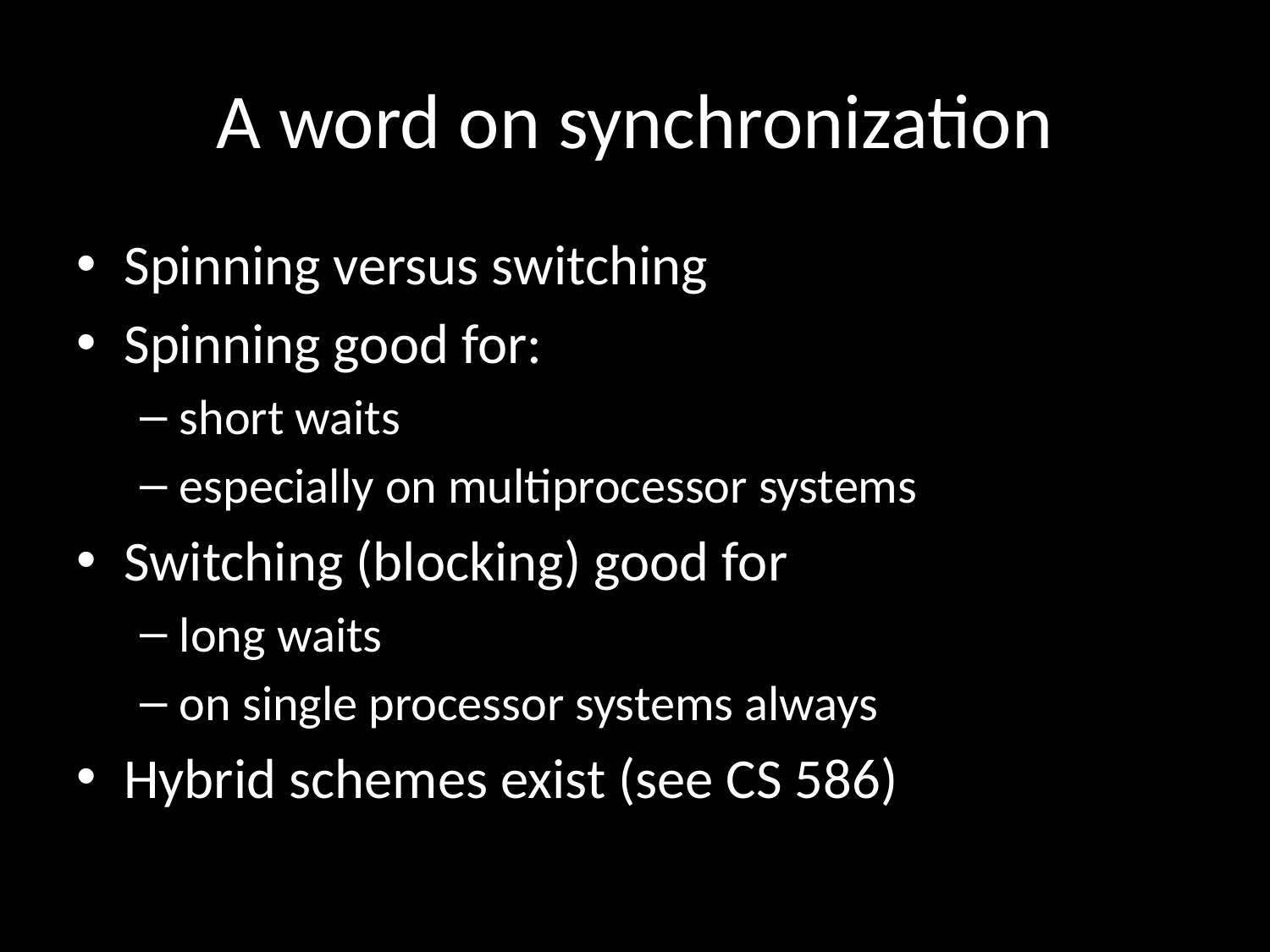

# A word on synchronization
Spinning versus switching
Spinning good for:
short waits
especially on multiprocessor systems
Switching (blocking) good for
long waits
on single processor systems always
Hybrid schemes exist (see CS 586)